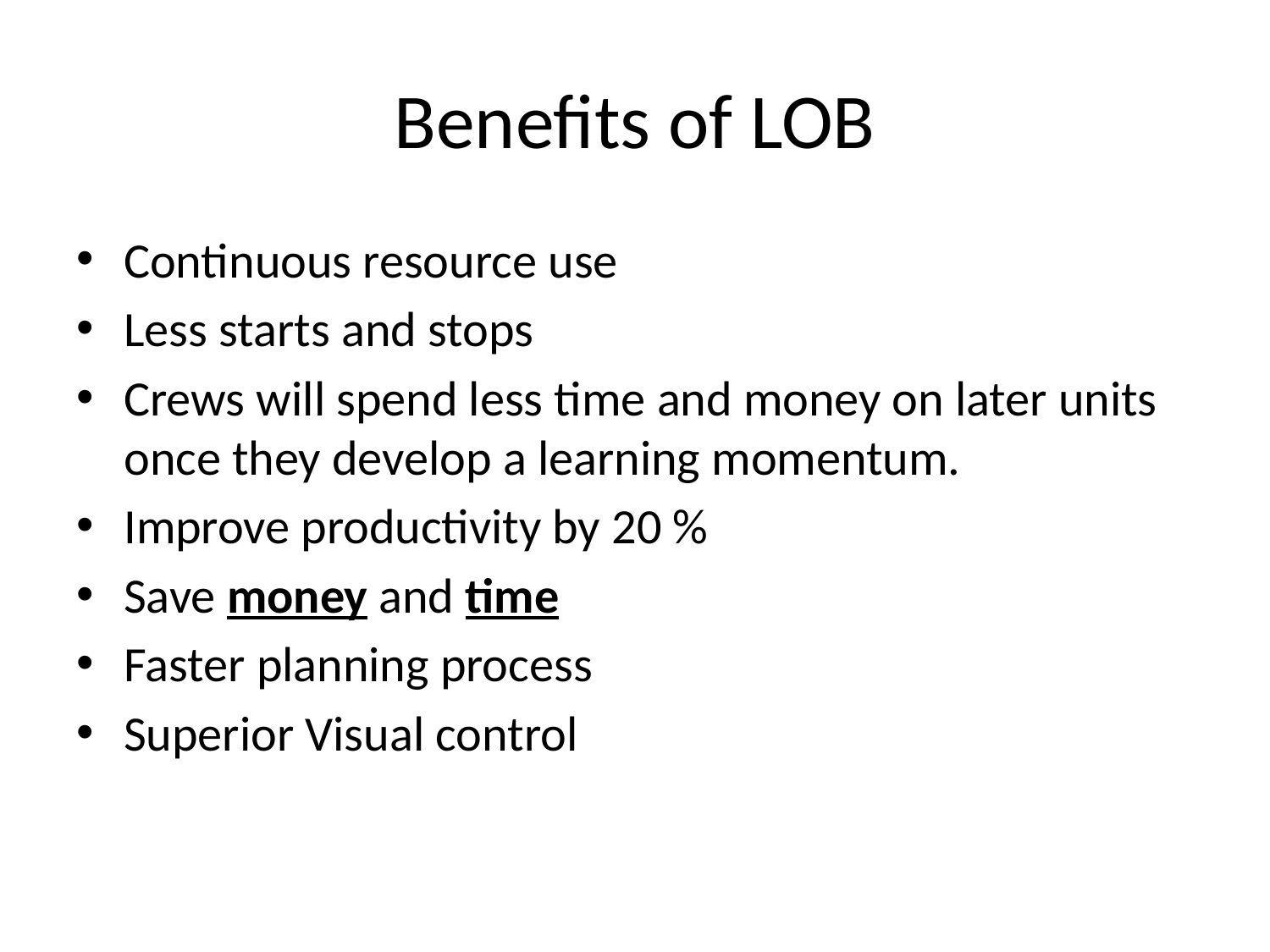

# Benefits of LOB
Continuous resource use
Less starts and stops
Crews will spend less time and money on later units once they develop a learning momentum.
Improve productivity by 20 %
Save money and time
Faster planning process
Superior Visual control